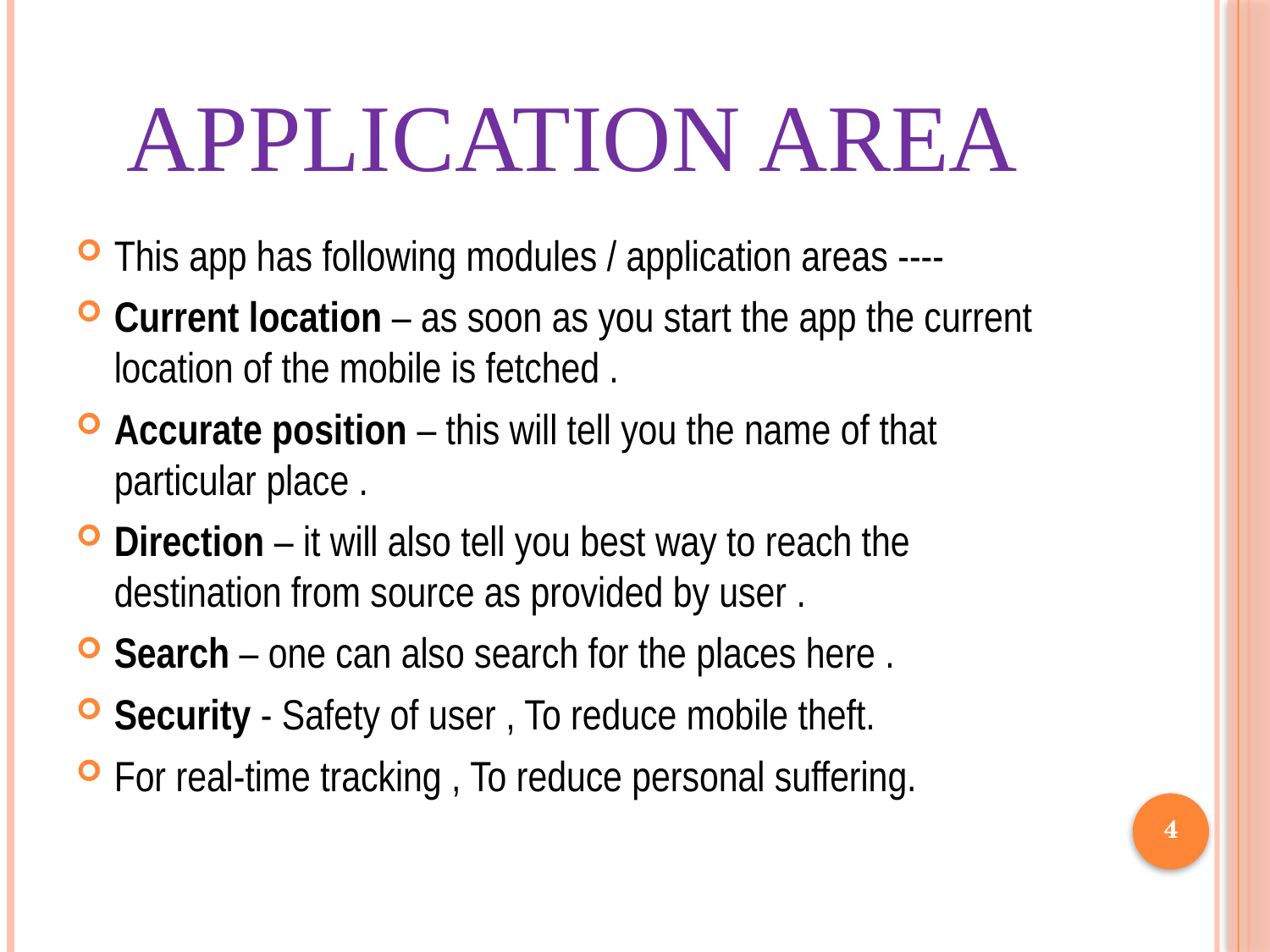

# Application Area
This app has following modules / application areas ----
Current location – as soon as you start the app the current location of the mobile is fetched .
Accurate position – this will tell you the name of that particular place .
Direction – it will also tell you best way to reach the destination from source as provided by user .
Search – one can also search for the places here .
Security - Safety of user , To reduce mobile theft.
For real-time tracking , To reduce personal suffering.

4